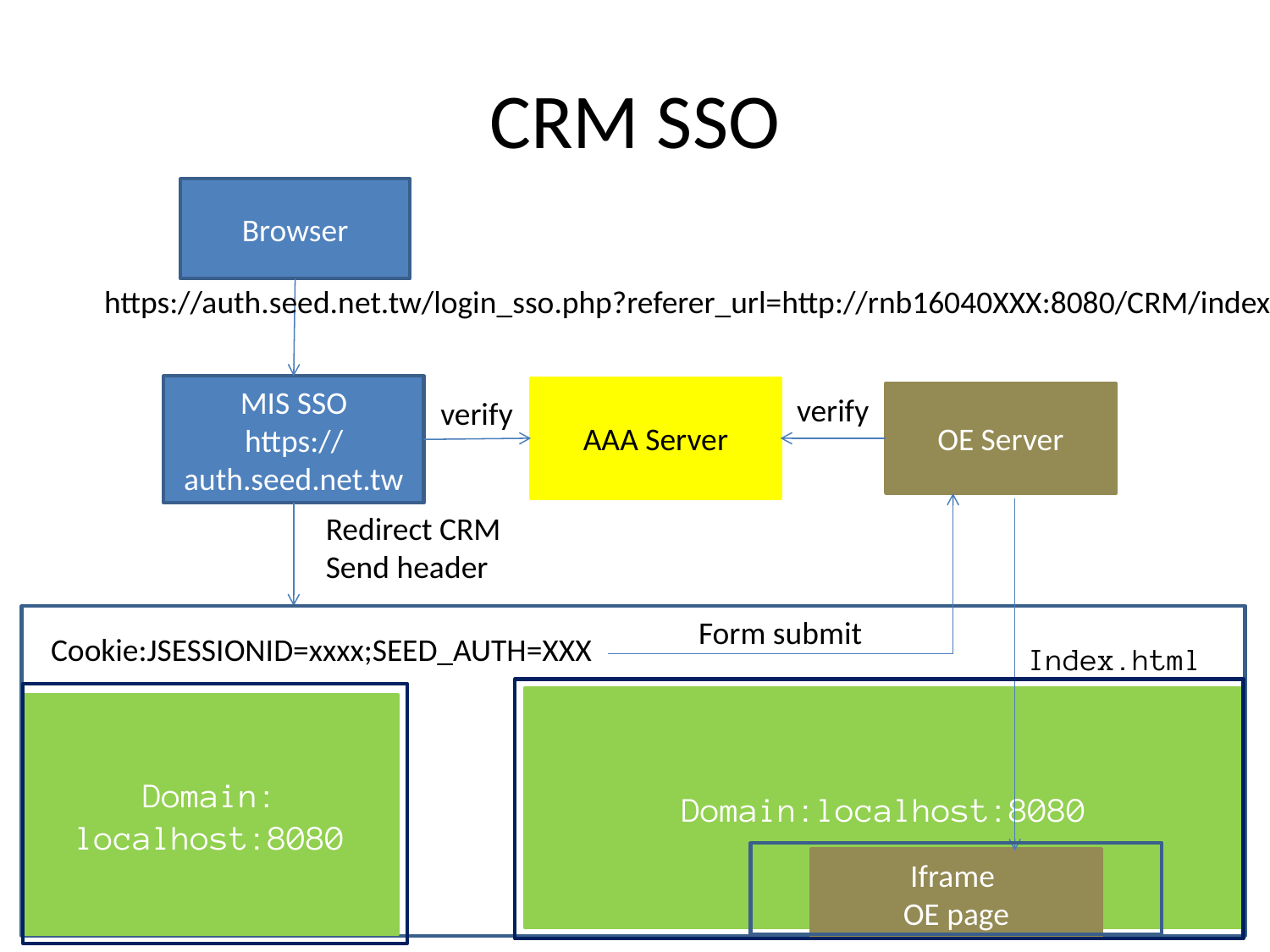

# CRM SSO
Browser
https://auth.seed.net.tw/login_sso.php?referer_url=http://rnb16040XXX:8080/CRM/index
MIS SSO
https://auth.seed.net.tw
AAA Server
OE Server
verify
verify
Redirect CRM
Send header

Form submit
Cookie:JSESSIONID=xxxx;SEED_AUTH=XXX
Index.html

Domain:localhost:8080
Domain:
localhost:8080

Iframe
OE page